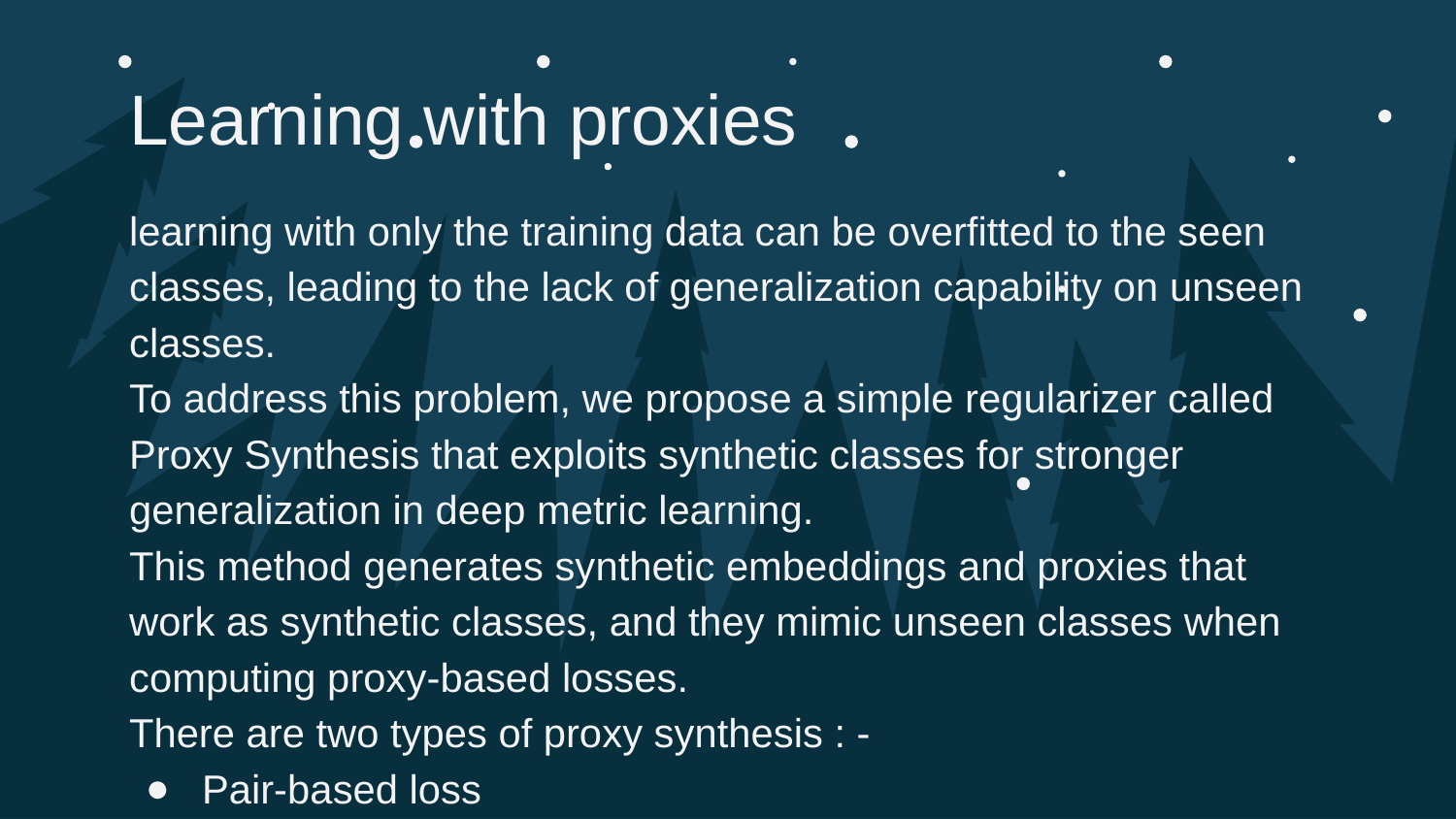

# Learning with proxies
learning with only the training data can be overfitted to the seen classes, leading to the lack of generalization capability on unseen classes.
To address this problem, we propose a simple regularizer called Proxy Synthesis that exploits synthetic classes for stronger generalization in deep metric learning.
This method generates synthetic embeddings and proxies that work as synthetic classes, and they mimic unseen classes when computing proxy-based losses.
There are two types of proxy synthesis : -
Pair-based loss
Proxy-based loss